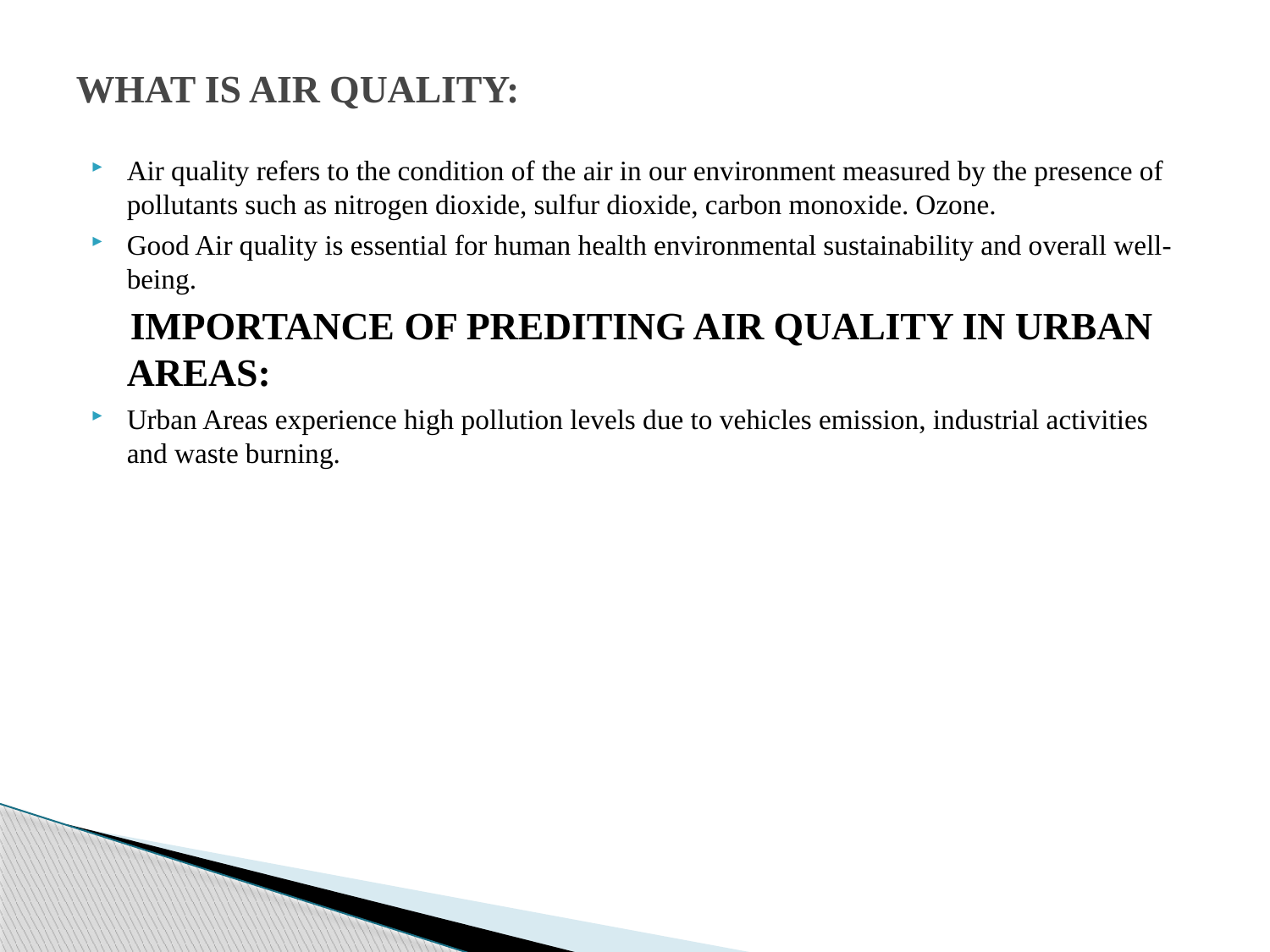

# WHAT IS AIR QUALITY:
Air quality refers to the condition of the air in our environment measured by the presence of  pollutants such as nitrogen dioxide, sulfur dioxide, carbon monoxide. Ozone.
Good Air quality is essential for human health environmental sustainability and overall well-being.
    IMPORTANCE OF PREDITING AIR QUALITY IN URBAN AREAS:
Urban Areas experience high pollution levels due to vehicles emission, industrial activities and waste burning.